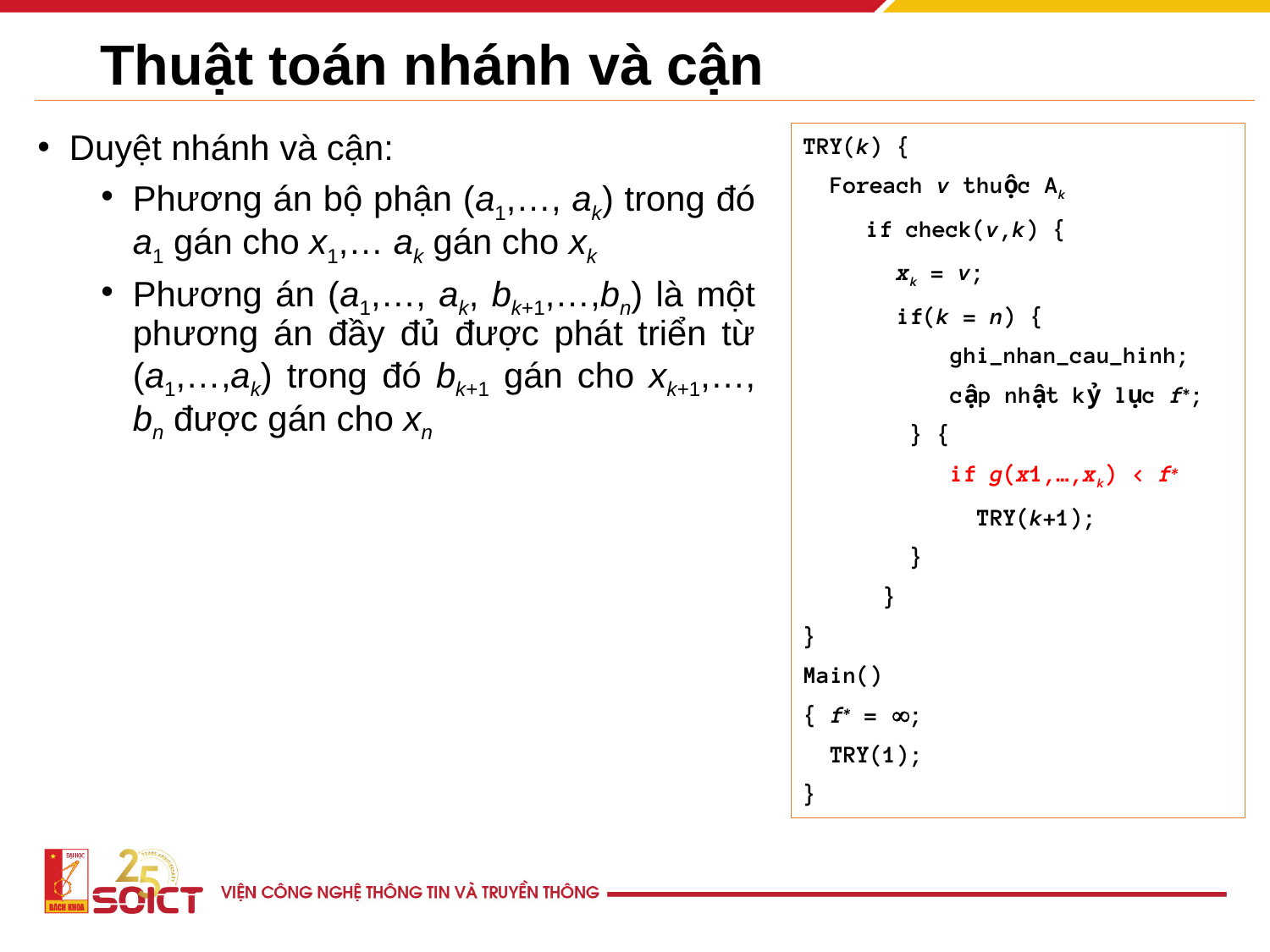

# Thuật toán nhánh và cận
Duyệt nhánh và cận:
Phương án bộ phận (a1,…, ak) trong đó a1 gán cho x1,… ak gán cho xk
Phương án (a1,…, ak, bk+1,…,bn) là một phương án đầy đủ được phát triển từ (a1,…,ak) trong đó bk+1 gán cho xk+1,…, bn được gán cho xn
TRY(k) {
  Foreach v thuộc Ak
        if check(v,k) {
       xk = v;
       if(k = n) {
           ghi_nhan_cau_hinh;
           cập nhật kỷ lục f*;
        } {
           if g(x1,…,xk) < f*
             TRY(k+1);
        }
      }
}
Main()
{ f* = ∞;
  TRY(1);
}